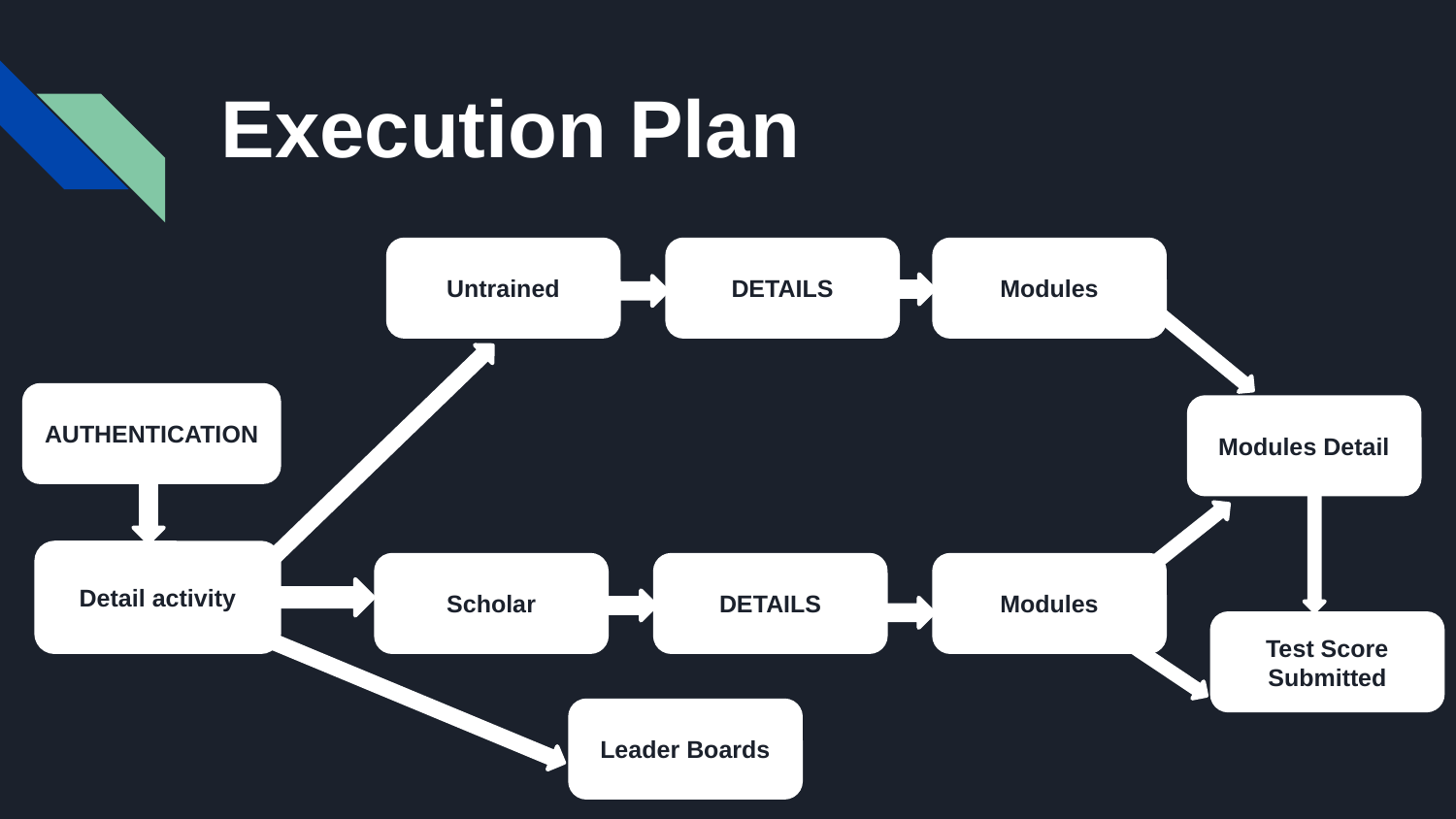

# Execution Plan
Untrained
DETAILS
Modules

AUTHENTICATION
Modules Detail

Detail activity
Scholar
DETAILS
Modules

Test Score Submitted

Leader Boards